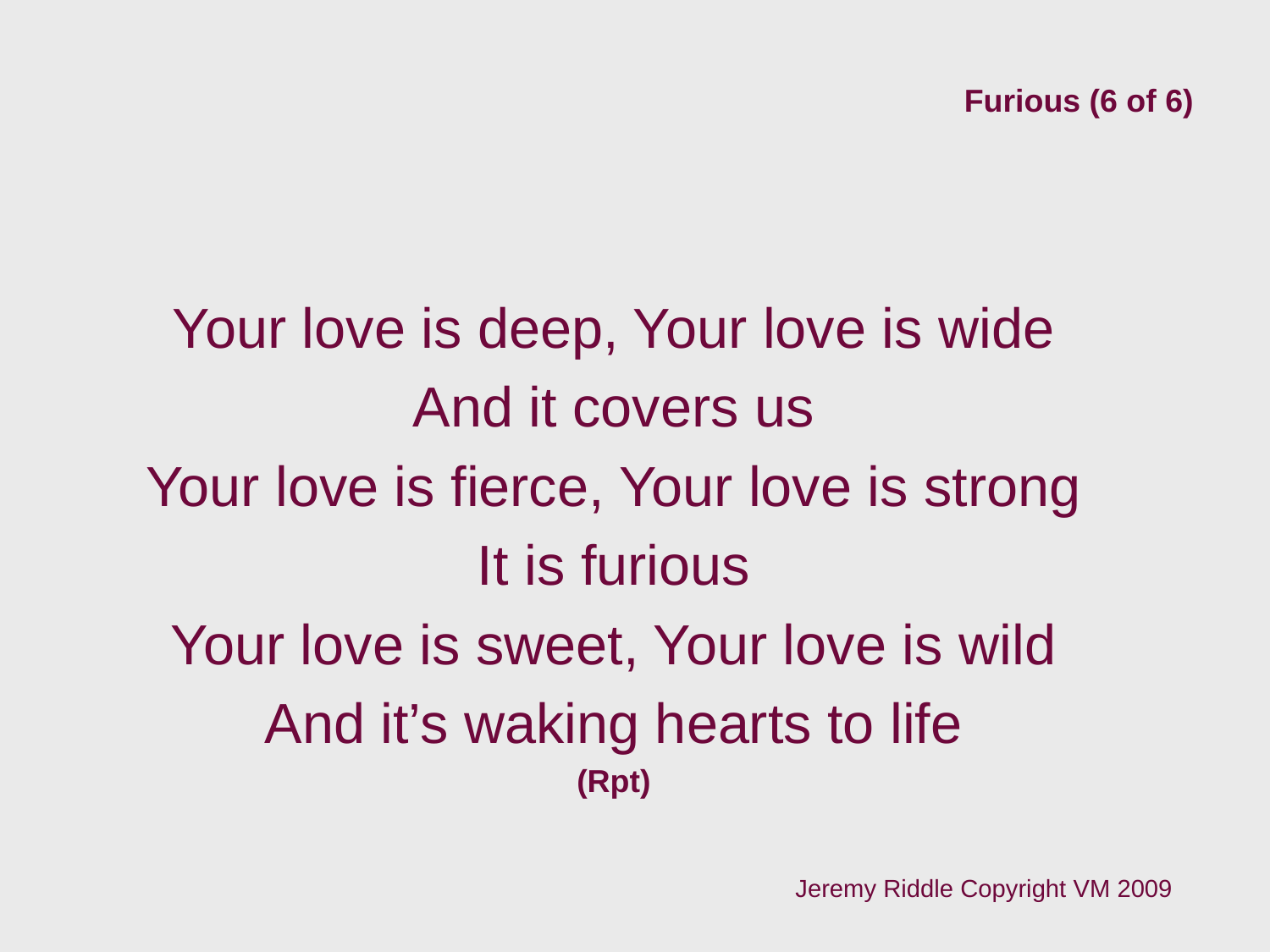

# Furious (6 of 6)
Your love is deep, Your love is wide
And it covers us
Your love is fierce, Your love is strong
It is furious
Your love is sweet, Your love is wild
And it’s waking hearts to life
(Rpt)

Jeremy Riddle Copyright VM 2009